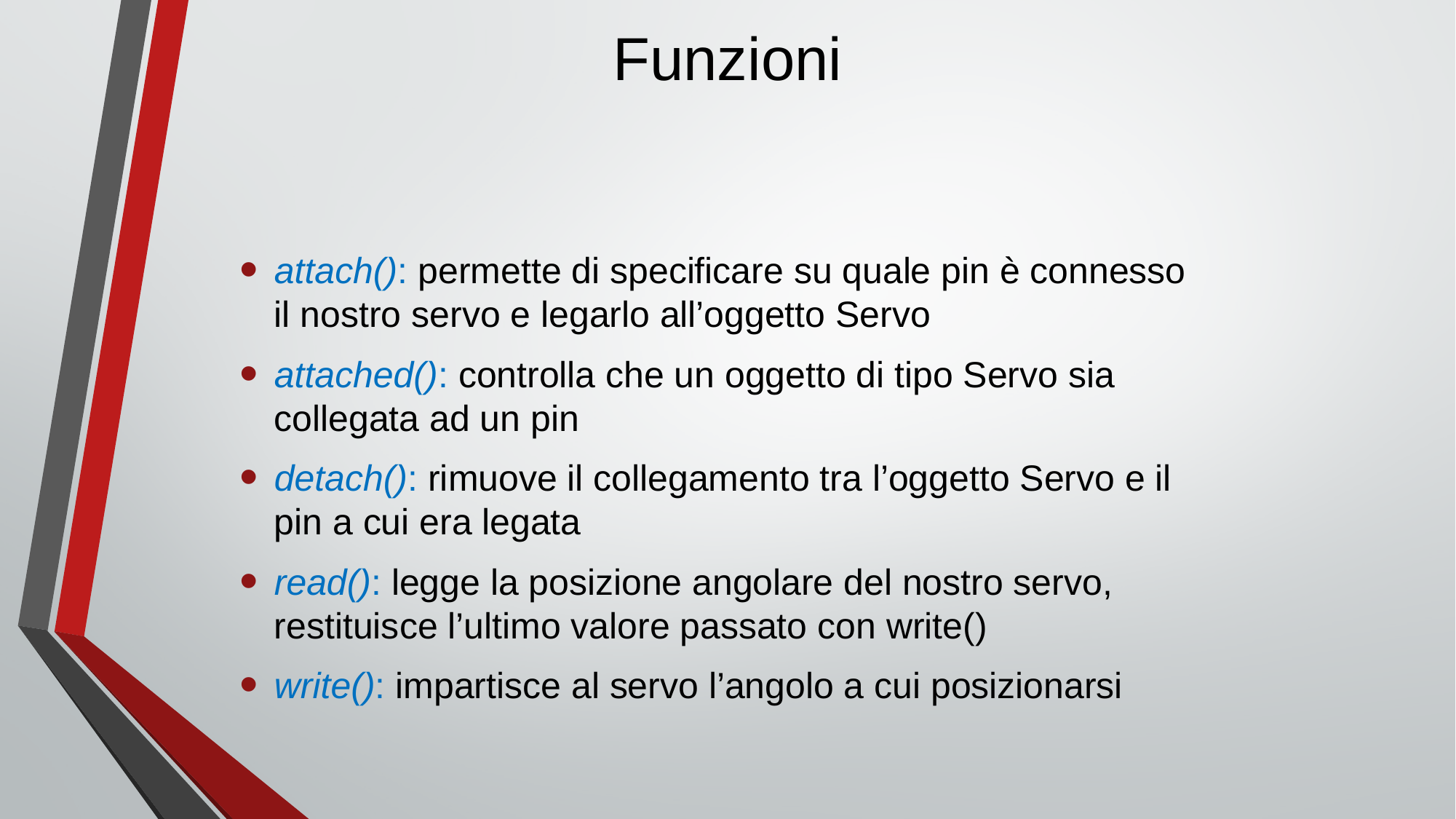

# Funzioni
attach(): permette di specificare su quale pin è connesso il nostro servo e legarlo all’oggetto Servo
attached(): controlla che un oggetto di tipo Servo sia collegata ad un pin
detach(): rimuove il collegamento tra l’oggetto Servo e il pin a cui era legata
read(): legge la posizione angolare del nostro servo, restituisce l’ultimo valore passato con write()
write(): impartisce al servo l’angolo a cui posizionarsi